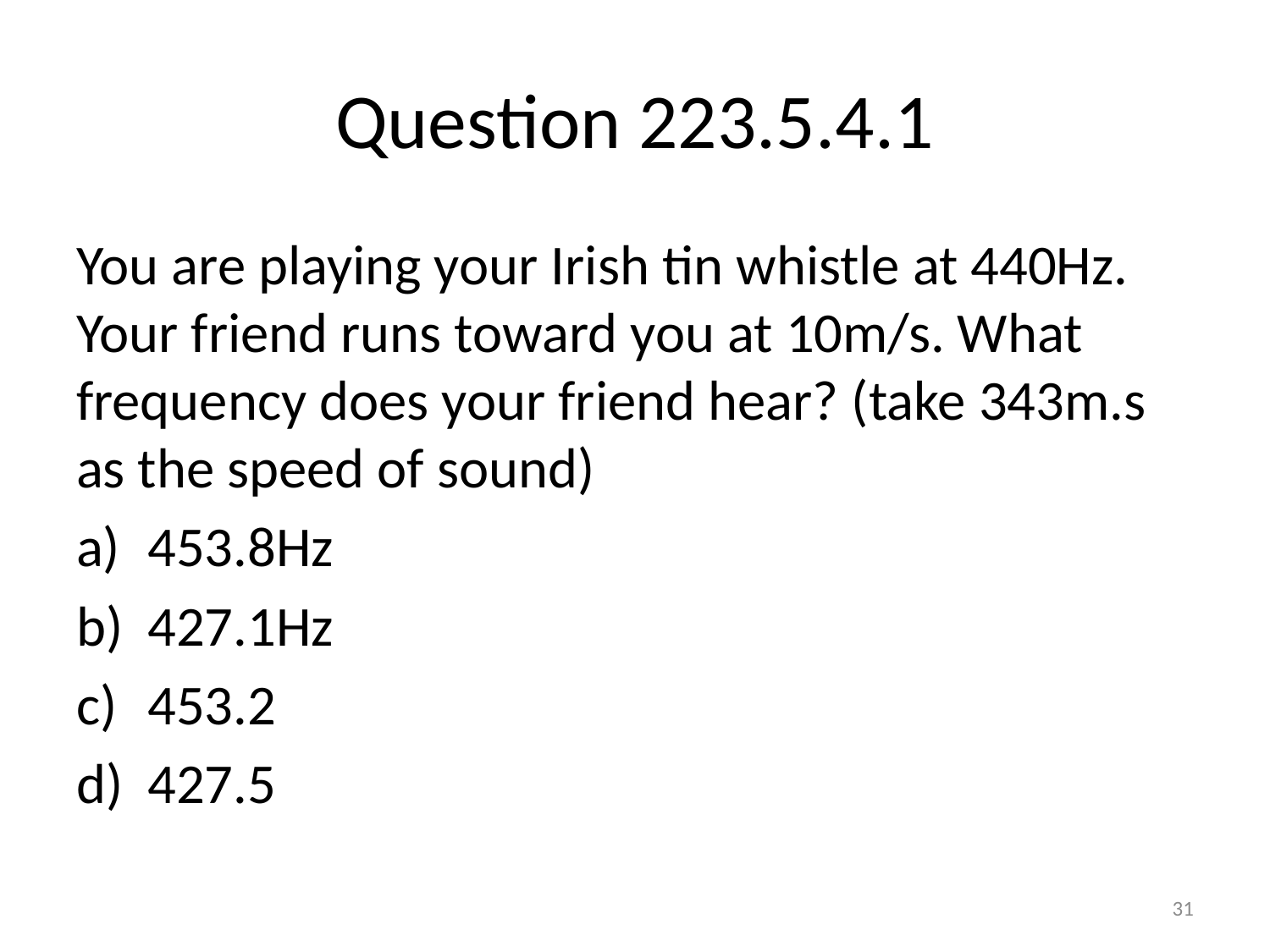

# Question 223.5.4.1
You are playing your Irish tin whistle at 440Hz. Your friend runs toward you at 10m/s. What frequency does your friend hear? (take 343m.s as the speed of sound)
453.8Hz
427.1Hz
453.2
427.5

31